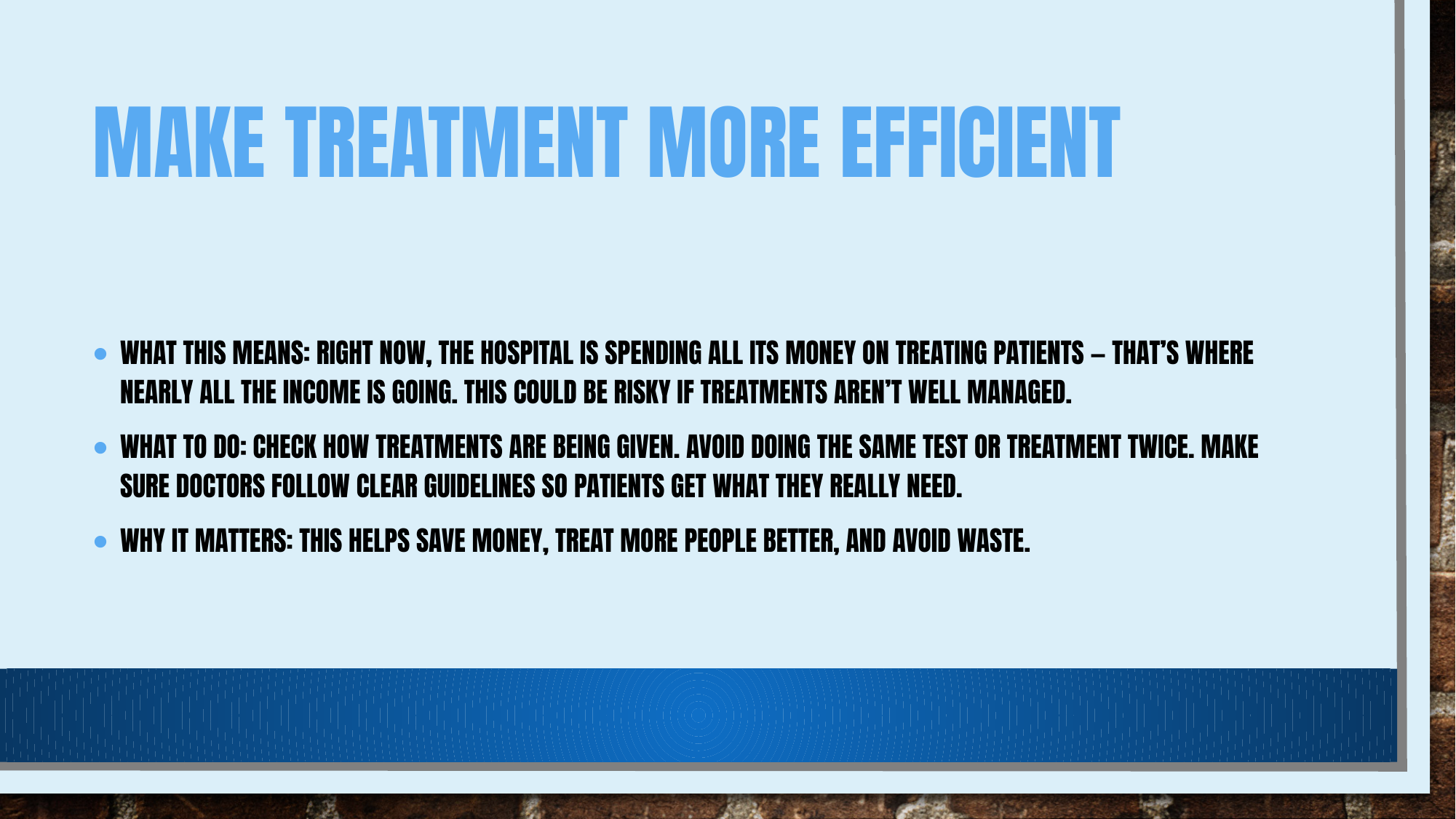

# Make Treatment More Efficient
What this means: Right now, the hospital is spending all its money on treating patients — that’s where nearly all the income is going. This could be risky if treatments aren’t well managed.
What to do: Check how treatments are being given. Avoid doing the same test or treatment twice. Make sure doctors follow clear guidelines so patients get what they really need.
Why it matters: This helps save money, treat more people better, and avoid waste.